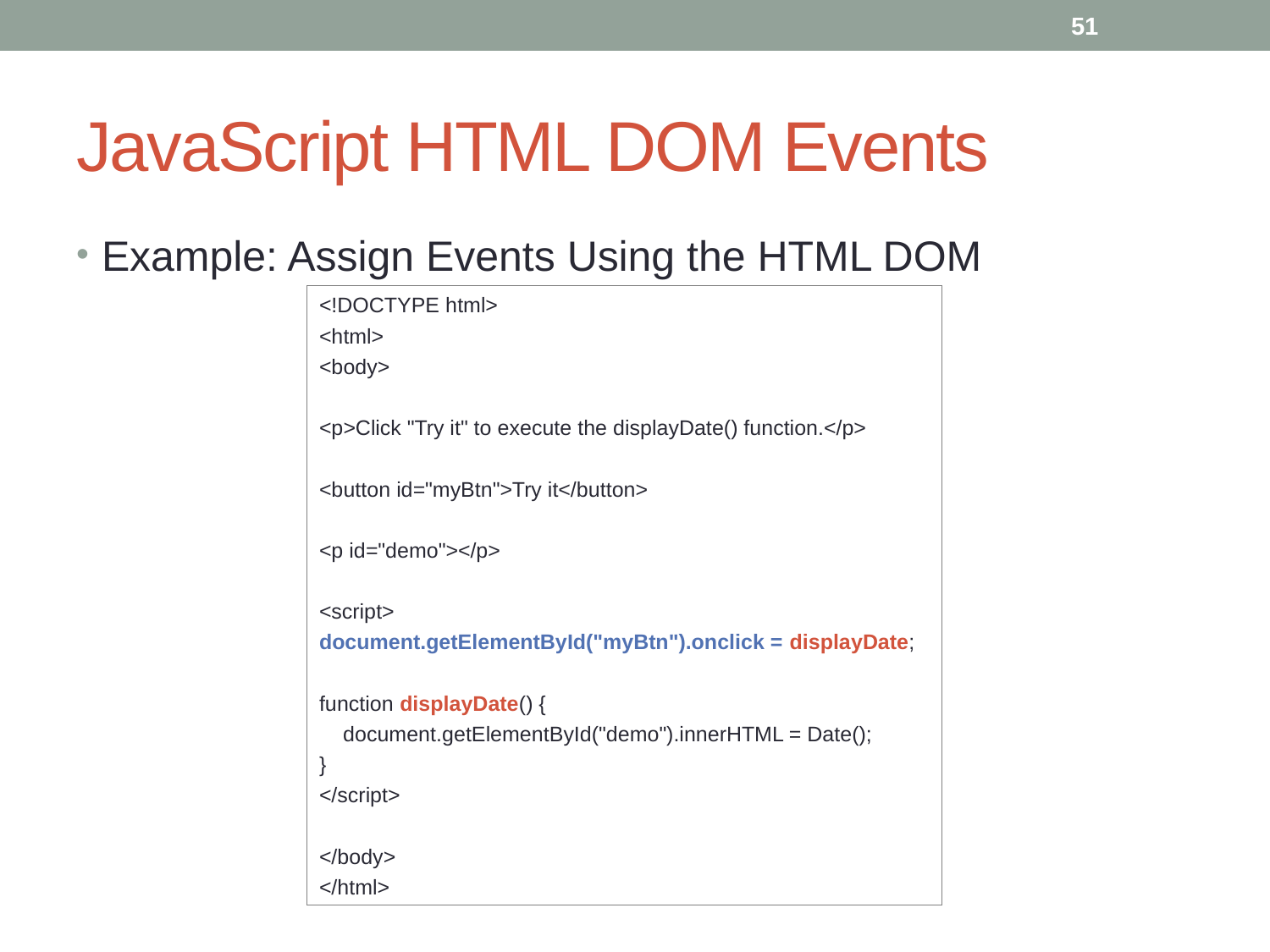

51
# JavaScript HTML DOM Events
Example: Assign Events Using the HTML DOM

<!DOCTYPE html>
<html>
<body>

<p>Click "Try it" to execute the displayDate() function.</p>

<button id="myBtn">Try it</button>

<p id="demo"></p>

<script>
document.getElementById("myBtn").onclick = displayDate;

function displayDate() {
    document.getElementById("demo").innerHTML = Date();
}
</script>

</body>
</html>